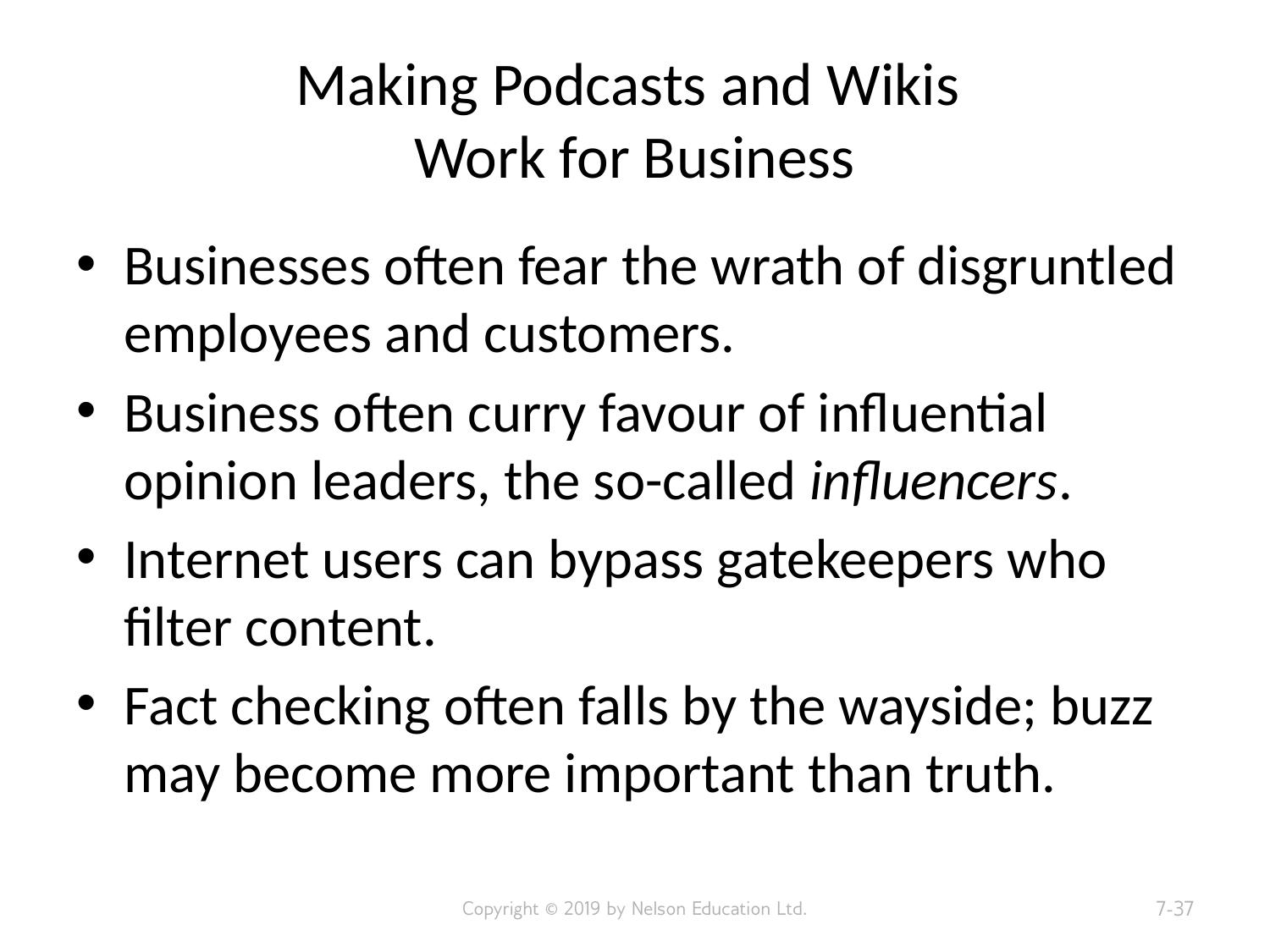

# Making Podcasts and Wikis Work for Business
Businesses often fear the wrath of disgruntled employees and customers.
Business often curry favour of influential opinion leaders, the so-called influencers.
Internet users can bypass gatekeepers who filter content.
Fact checking often falls by the wayside; buzz may become more important than truth.
Copyright © 2019 by Nelson Education Ltd.
7-37